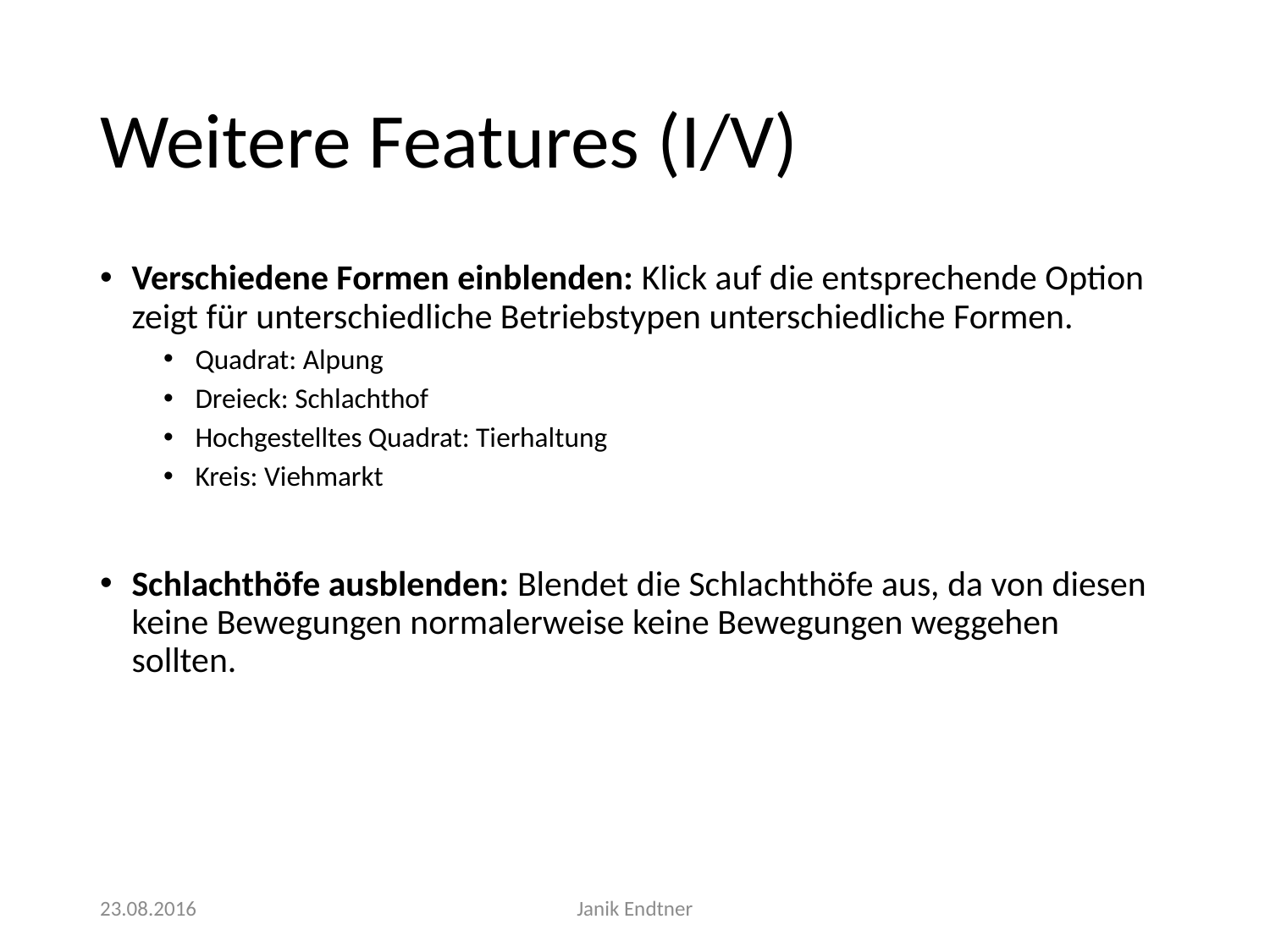

# Weitere Features (I/V)
Verschiedene Formen einblenden: Klick auf die entsprechende Option zeigt für unterschiedliche Betriebstypen unterschiedliche Formen.
Quadrat: Alpung
Dreieck: Schlachthof
Hochgestelltes Quadrat: Tierhaltung
Kreis: Viehmarkt

Schlachthöfe ausblenden: Blendet die Schlachthöfe aus, da von diesen keine Bewegungen normalerweise keine Bewegungen weggehen sollten.

23.08.2016
Janik Endtner